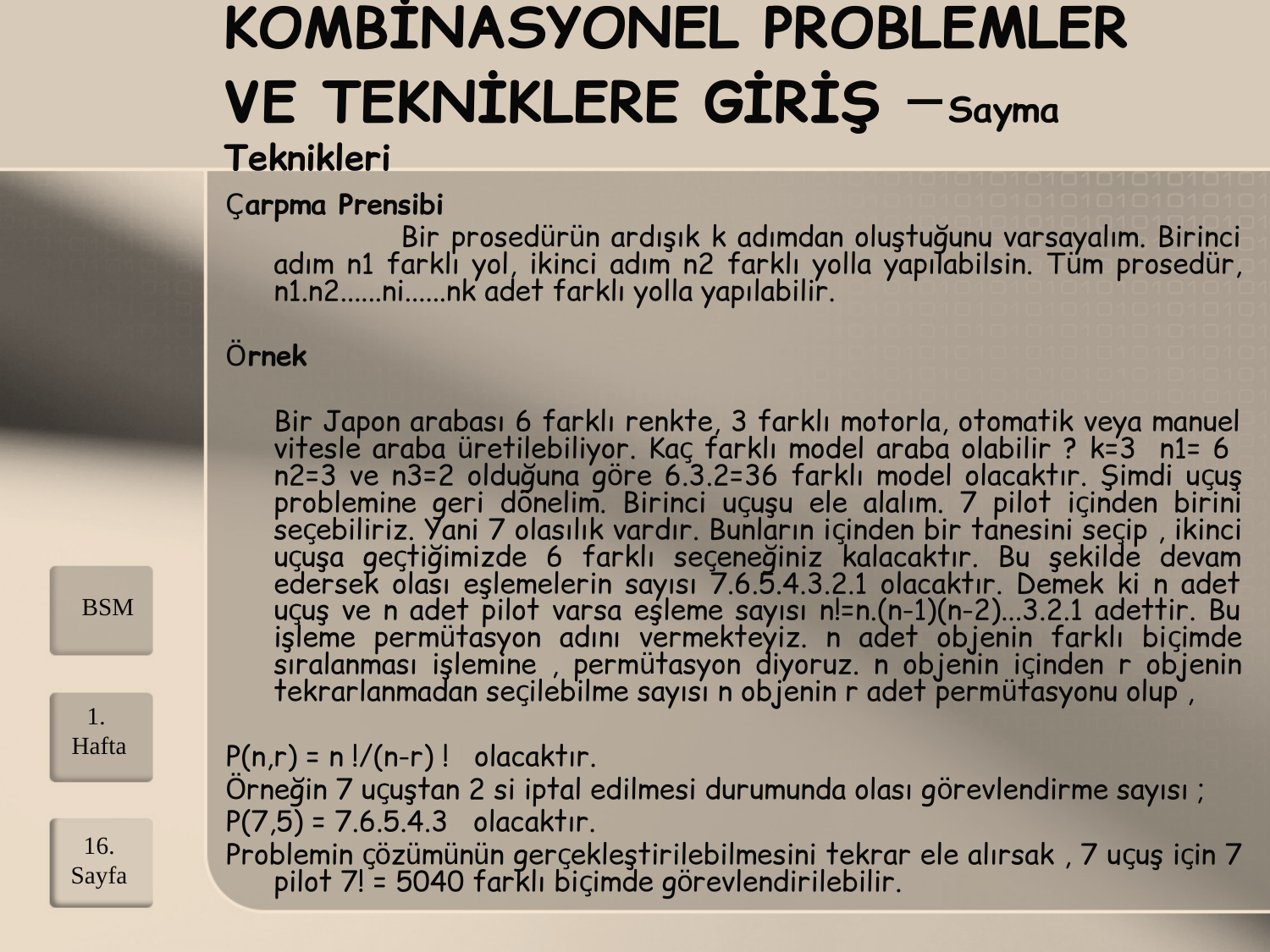

# KOMBİNASYONEL PROBLEMLER VE TEKNİKLERE GİRİŞ –Sayma Teknikleri
Çarpma Prensibi
		Bir prosedürün ardışık k adımdan oluştuğunu varsayalım. Birinci adım n1 farklı yol, ikinci adım n2 farklı yolla yapılabilsin. Tüm prosedür, n1.n2......ni......nk adet farklı yolla yapılabilir.

Örnek

	Bir Japon arabası 6 farklı renkte, 3 farklı motorla, otomatik veya manuel vitesle araba üretilebiliyor. Kaç farklı model araba olabilir ? k=3  n1= 6  n2=3 ve n3=2 olduğuna göre 6.3.2=36 farklı model olacaktır. Şimdi uçuş problemine geri dönelim. Birinci uçuşu ele alalım. 7 pilot içinden birini seçebiliriz. Yani 7 olasılık vardır. Bunların içinden bir tanesini seçip , ikinci uçuşa geçtiğimizde 6 farklı seçeneğiniz kalacaktır. Bu şekilde devam edersek olası eşlemelerin sayısı 7.6.5.4.3.2.1 olacaktır. Demek ki n adet uçuş ve n adet pilot varsa eşleme sayısı n!=n.(n-1)(n-2)...3.2.1 adettir. Bu işleme permütasyon adını vermekteyiz. n adet objenin farklı biçimde sıralanması işlemine , permütasyon diyoruz. n objenin içinden r objenin tekrarlanmadan seçilebilme sayısı n objenin r adet permütasyonu olup ,

P(n,r) = n !/(n-r) !   olacaktır.
Örneğin 7 uçuştan 2 si iptal edilmesi durumunda olası görevlendirme sayısı ;
P(7,5) = 7.6.5.4.3   olacaktır.
Problemin çözümünün gerçekleştirilebilmesini tekrar ele alırsak , 7 uçuş için 7 pilot 7! = 5040 farklı biçimde görevlendirilebilir.
BSM
1.  Hafta
16.
Sayfa